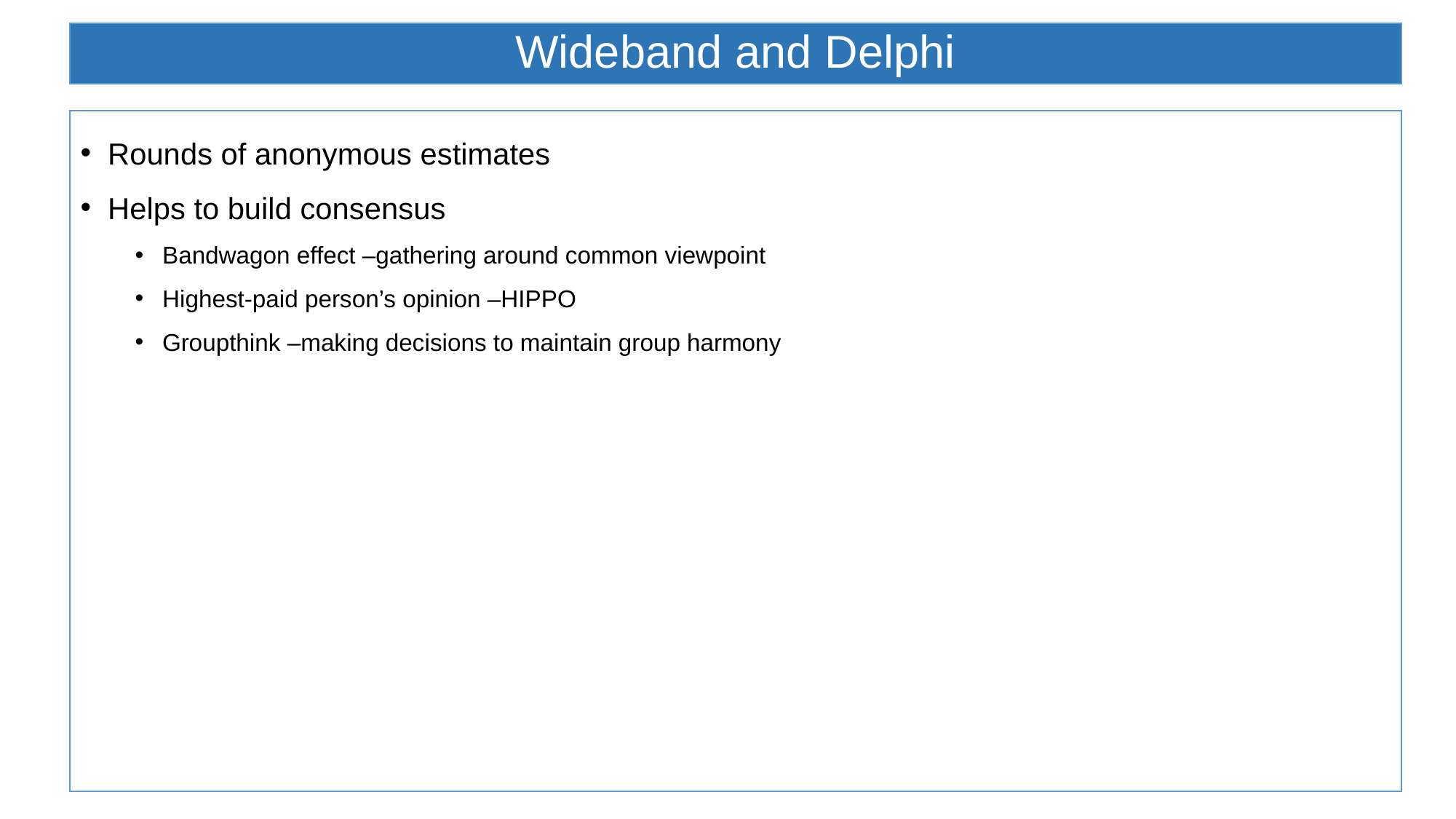

# Wideband and Delphi
Rounds of anonymous estimates
Helps to build consensus
Bandwagon effect –gathering around common viewpoint
Highest-paid person’s opinion –HIPPO
Groupthink –making decisions to maintain group harmony